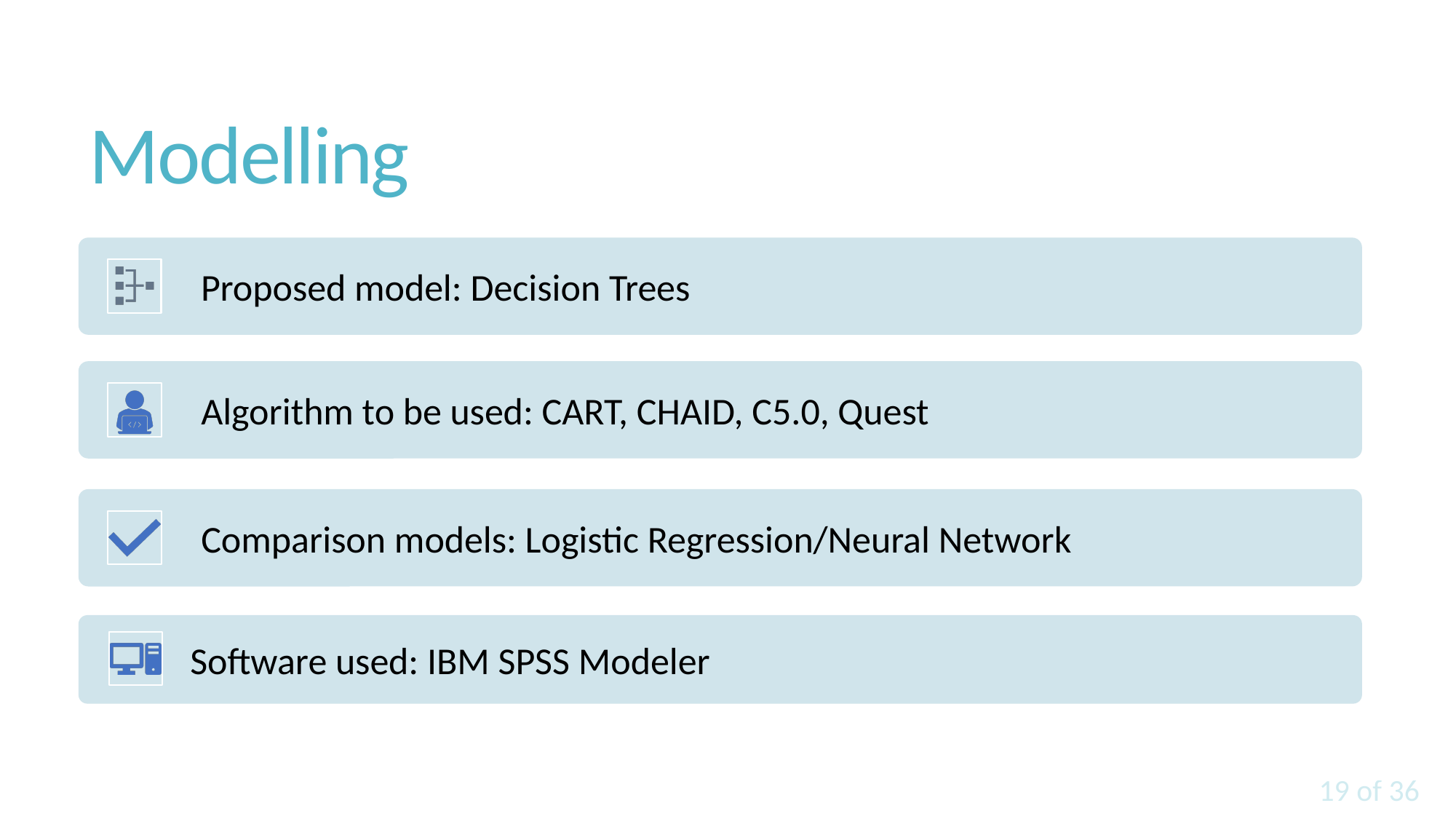

# Modelling
Proposed model: Decision Trees
Algorithm to be used: CART, CHAID, C5.0, Quest
Comparison models: Logistic Regression/Neural Network
Software used: IBM SPSS Modeler
19 of 36